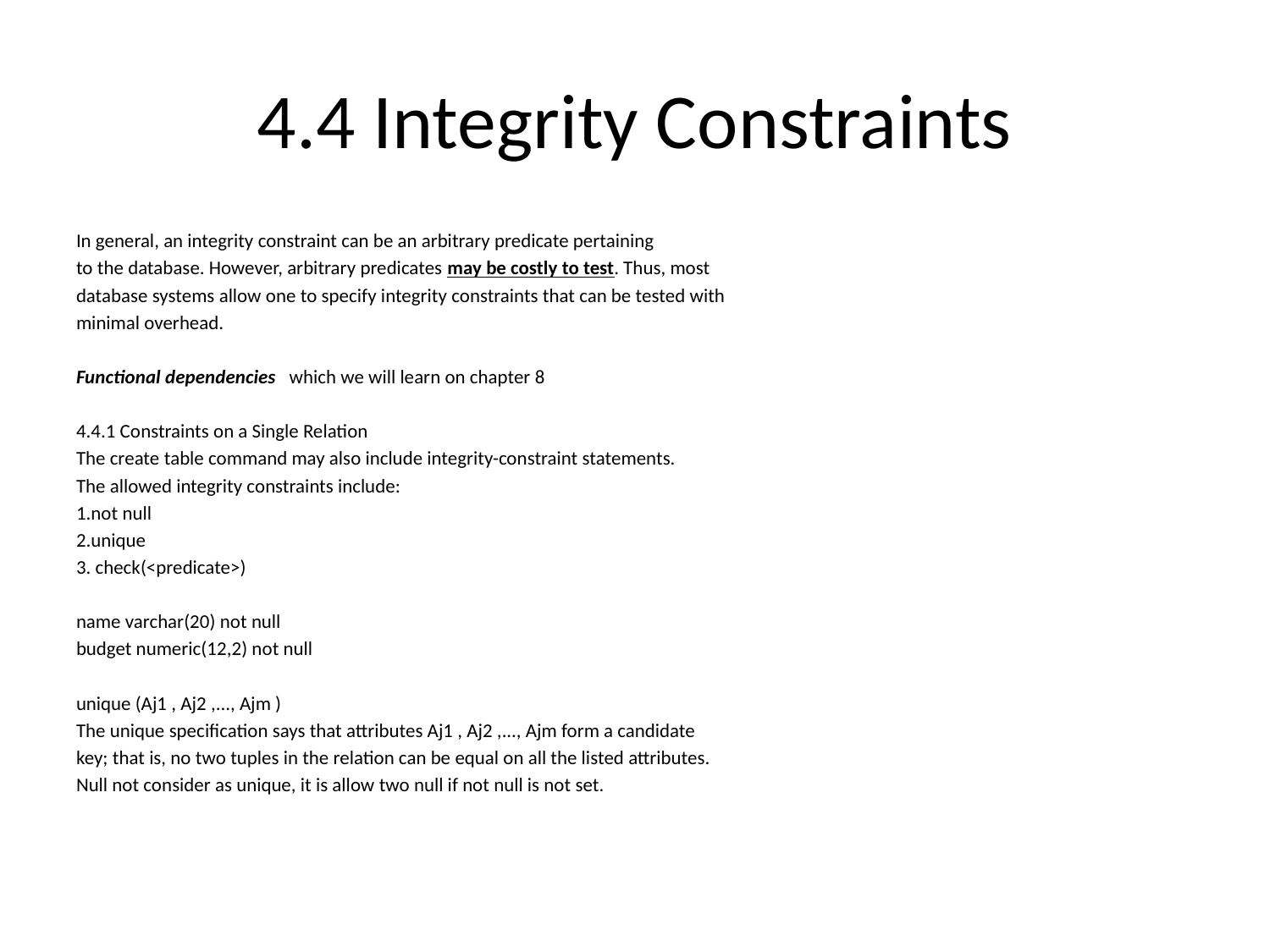

# 4.4 Integrity Constraints
In general, an integrity constraint can be an arbitrary predicate pertaining
to the database. However, arbitrary predicates may be costly to test. Thus, most
database systems allow one to specify integrity constraints that can be tested with
minimal overhead.

Functional dependencies   which we will learn on chapter 8

4.4.1 Constraints on a Single Relation
The create table command may also include integrity-constraint statements.
The allowed integrity constraints include:
1.not null
2.unique
3. check(<predicate>)

name varchar(20) not null
budget numeric(12,2) not null

unique (Aj1 , Aj2 ,..., Ajm )
The unique specification says that attributes Aj1 , Aj2 ,..., Ajm form a candidate
key; that is, no two tuples in the relation can be equal on all the listed attributes.
Null not consider as unique, it is allow two null if not null is not set.